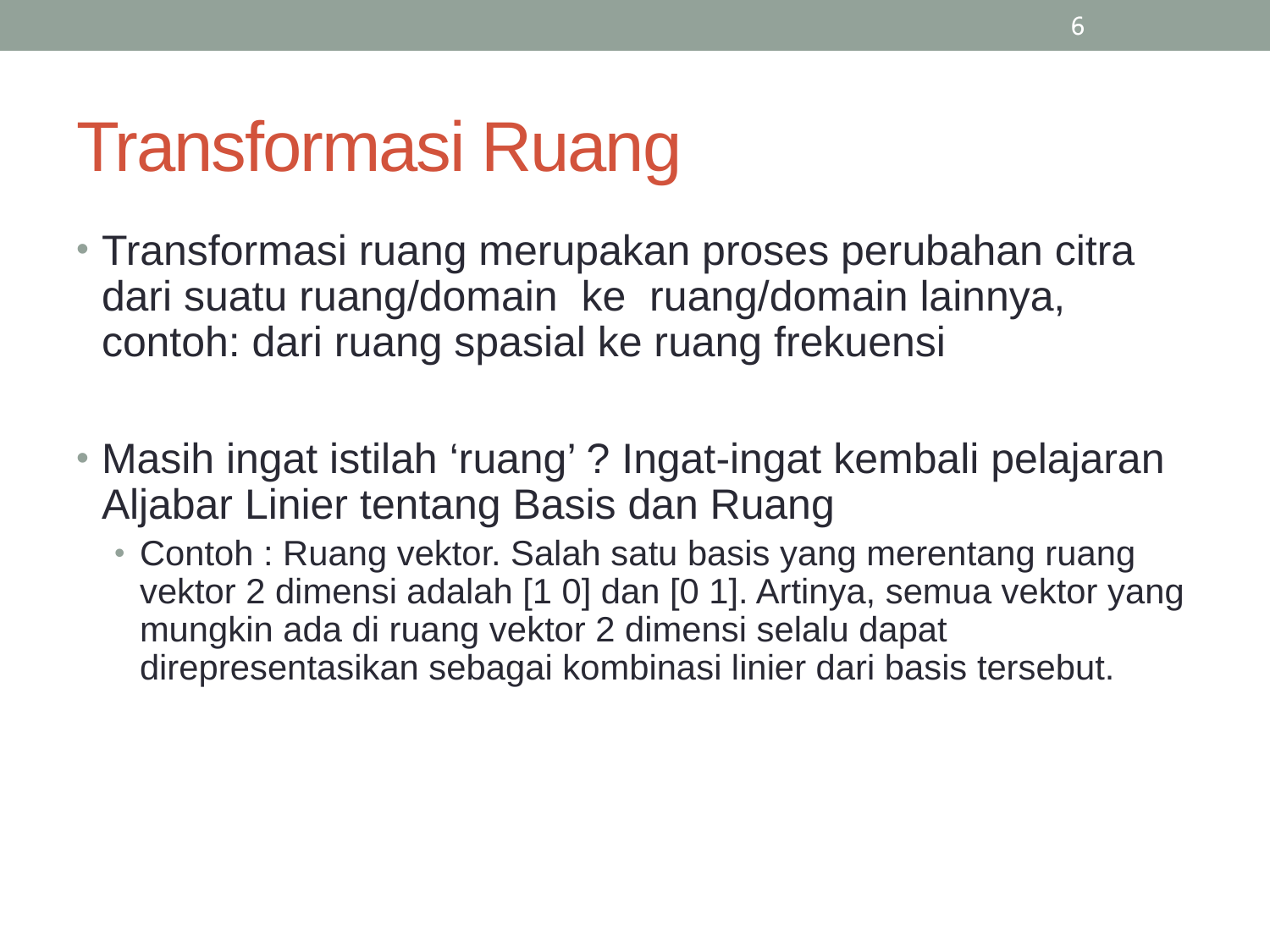

6
# Transformasi Ruang
Transformasi ruang merupakan proses perubahan citra dari suatu ruang/domain  ke  ruang/domain lainnya, contoh: dari ruang spasial ke ruang frekuensi

Masih ingat istilah ‘ruang’ ? Ingat-ingat kembali pelajaran Aljabar Linier tentang Basis dan Ruang
Contoh : Ruang vektor. Salah satu basis yang merentang ruang vektor 2 dimensi adalah [1 0] dan [0 1]. Artinya, semua vektor yang mungkin ada di ruang vektor 2 dimensi selalu dapat direpresentasikan sebagai kombinasi linier dari basis tersebut.